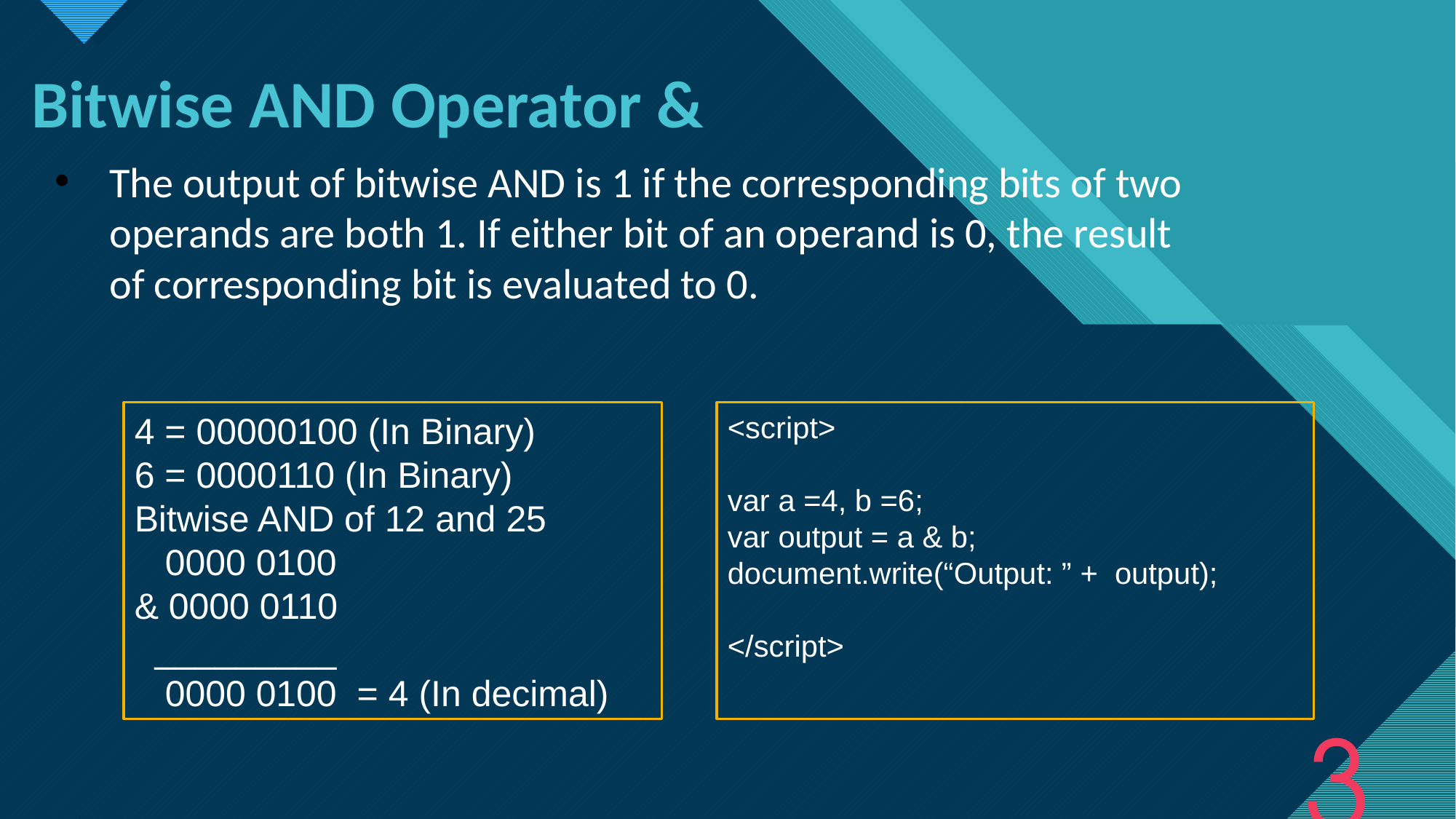

Bitwise AND Operator &
The output of bitwise AND is 1 if the corresponding bits of two operands are both 1. If either bit of an operand is 0, the result of corresponding bit is evaluated to 0.
4 = 00000100 (In Binary)
6 = 0000110 (In Binary)
Bitwise AND of 12 and 25
   0000 0100
& 0000 0110
  _________
   0000 0100  = 4 (In decimal)
<script>

var a =4, b =6;
var output = a & b;
document.write(“Output: ” +  output);

</script>
3